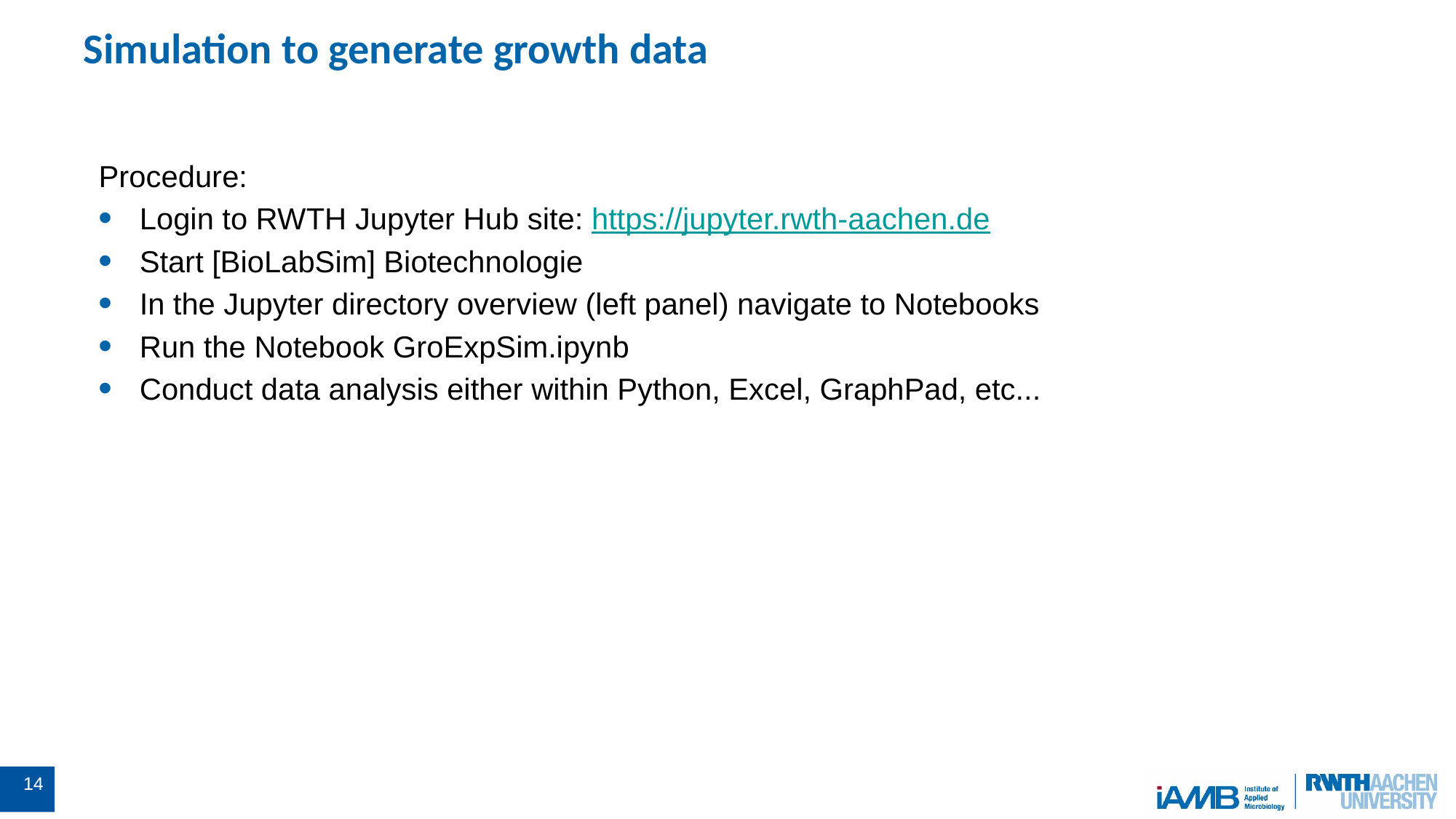

# Simulation to generate growth data
Procedure:
Login to RWTH Jupyter Hub site: https://jupyter.rwth-aachen.de
Start [BioLabSim] Biotechnologie
In the Jupyter directory overview (left panel) navigate to Notebooks
Run the Notebook GroExpSim.ipynb
Conduct data analysis either within Python, Excel, GraphPad, etc...

14